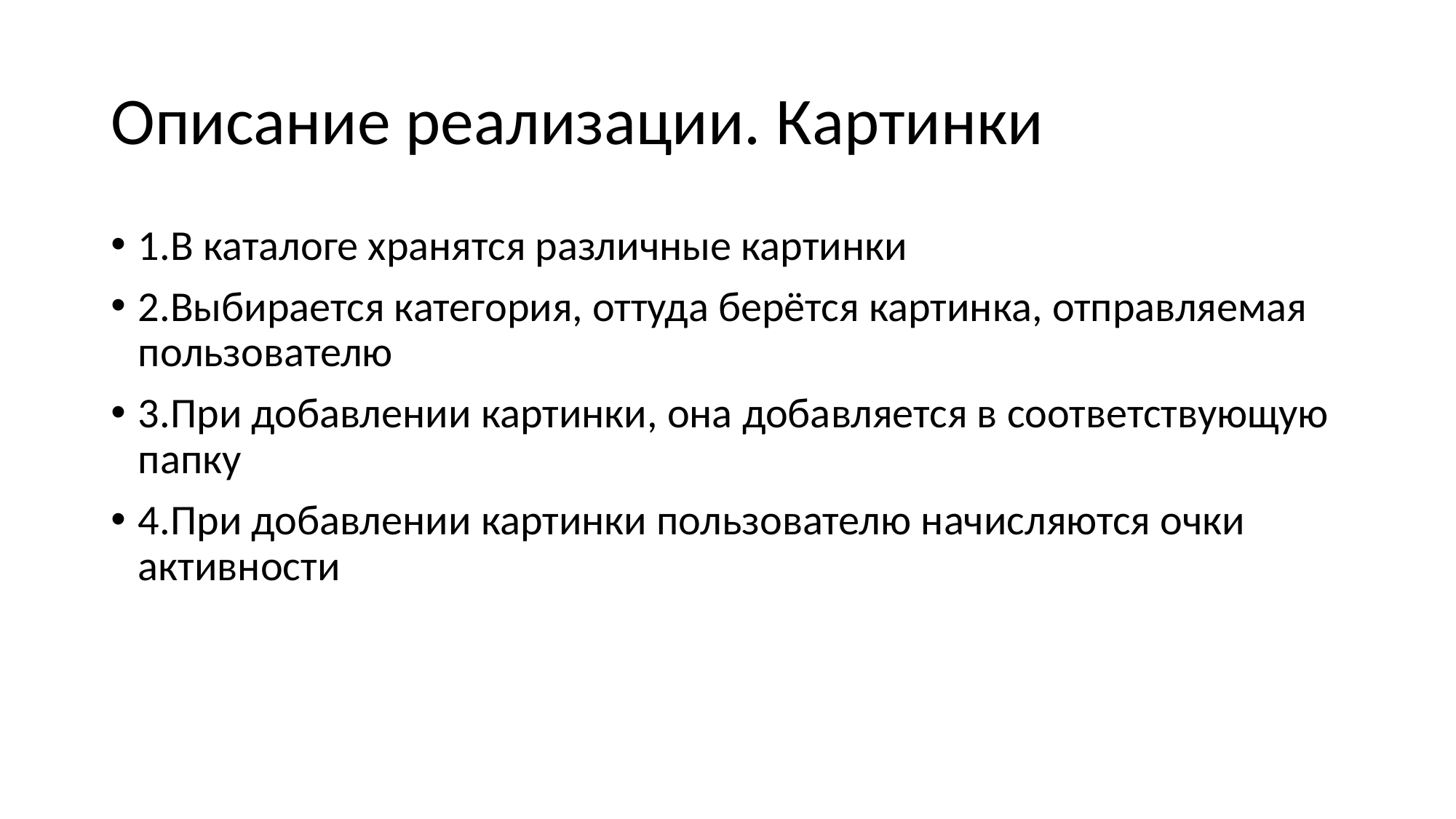

# Описание реализации. Картинки
1.В каталоге хранятся различные картинки
2.Выбирается категория, оттуда берётся картинка, отправляемая пользователю
3.При добавлении картинки, она добавляется в соответствующую папку
4.При добавлении картинки пользователю начисляются очки активности